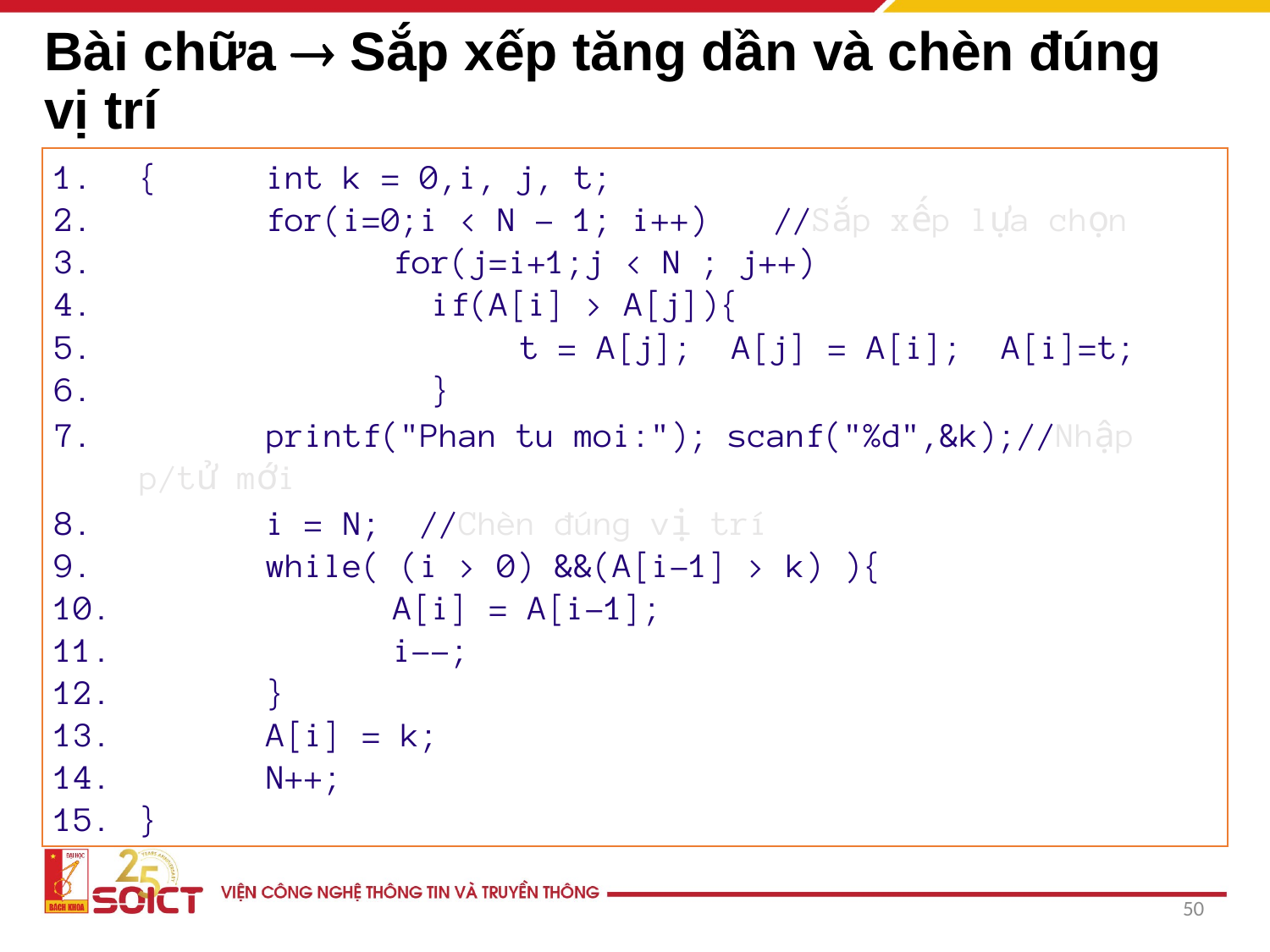

# Bài chữa → Sắp xếp tăng dần và chèn đúng vị trí
{	int k = 0,i, j, t;
	for(i=0;i < N - 1; i++)	//Sắp xếp lựa chọn
		for(j=i+1;j < N ; j++)
		  if(A[i] > A[j]){
			t = A[j];  A[j] = A[i];  A[i]=t;
		  }
	printf("Phan tu moi:"); scanf("%d",&k);//Nhập p/tử mới
	i = N;  //Chèn đúng vị trí
	while( (i > 0) &&(A[i-1] > k) ){
		A[i] = A[i-1];
		i--;
	}
	A[i] = k;
	N++;
}
50